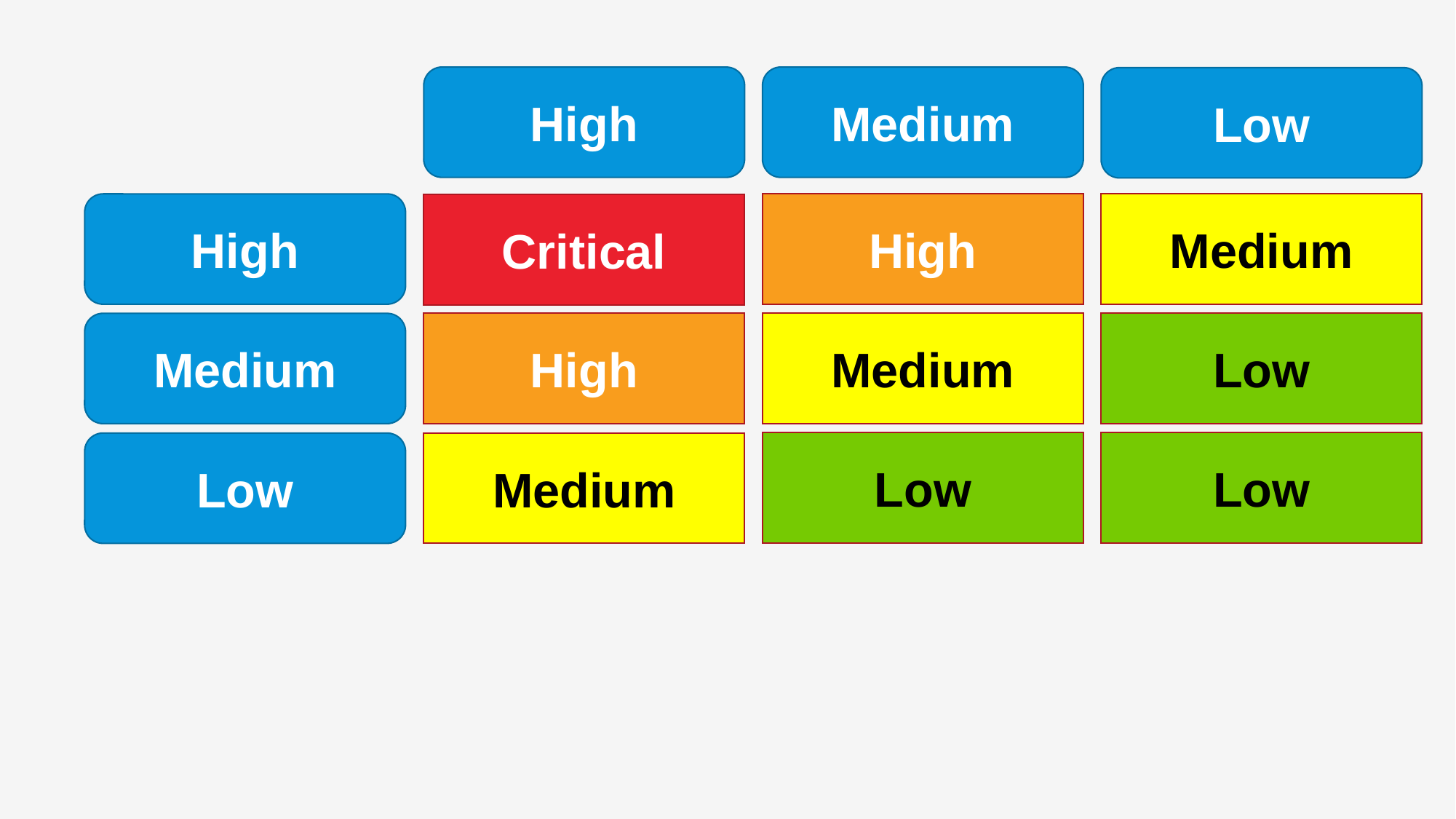

High
Medium
Low
High
High
Medium
Critical
Low
Medium
High
Medium
Low
Low
Low
Medium